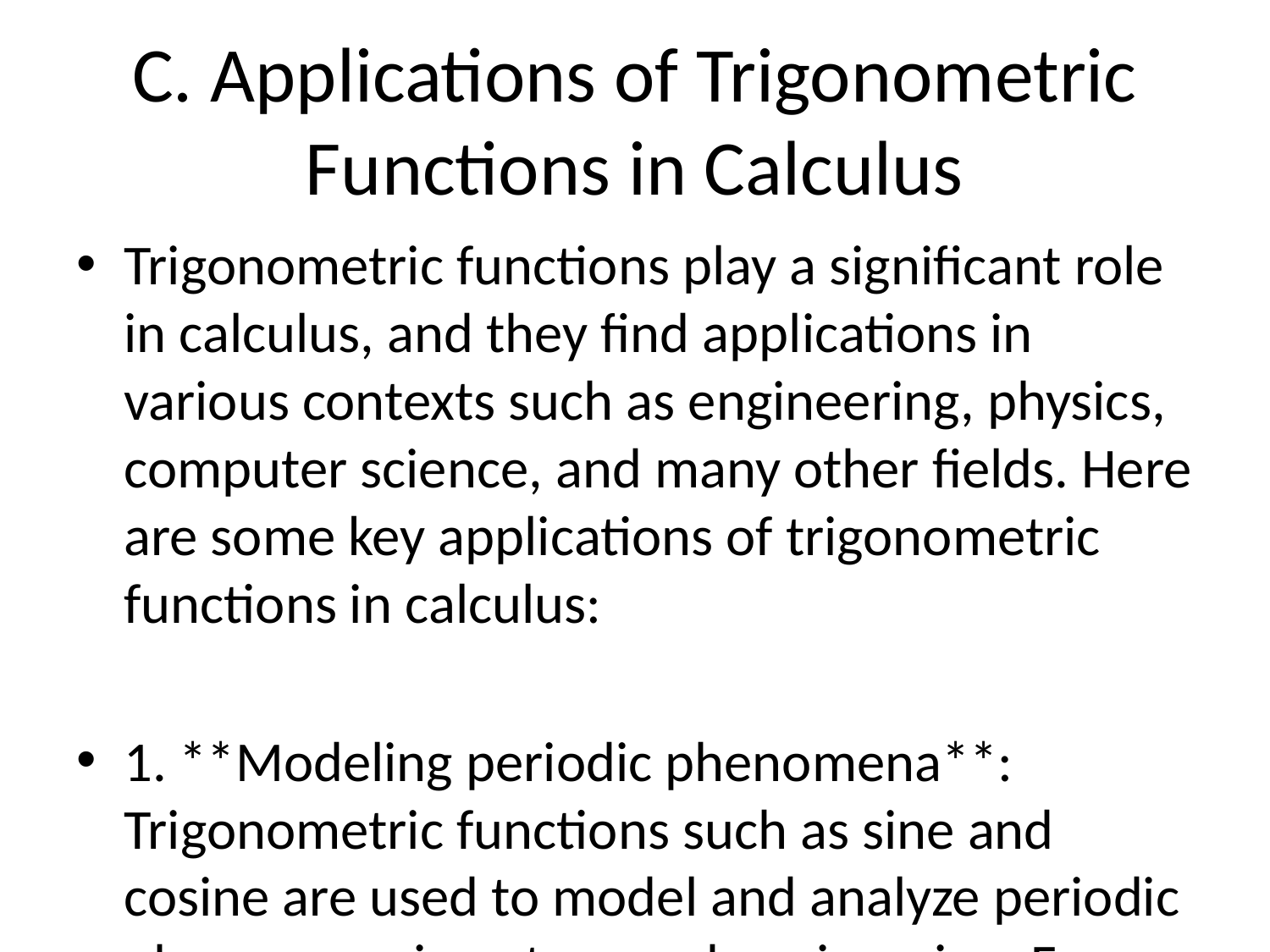

# C. Applications of Trigonometric Functions in Calculus
Trigonometric functions play a significant role in calculus, and they find applications in various contexts such as engineering, physics, computer science, and many other fields. Here are some key applications of trigonometric functions in calculus:

1. **Modeling periodic phenomena**: Trigonometric functions such as sine and cosine are used to model and analyze periodic phenomena in nature and engineering. For example, the motion of a pendulum, sound waves, electromagnetic waves, and alternating currents can be described using trigonometric functions.

2. **Integration of trigonometric functions**: Calculus involves the study of the integral of functions, and trigonometric functions frequently appear in integrals. Techniques such as trigonometric substitution, integration by parts, and trigonometric identities are employed to evaluate integrals involving trigonometric functions.

3. **Derivatives of trigonometric functions**: Derivatives of trigonometric functions are commonly used in calculus to analyze rates of change and slopes of curves. For example, the derivative of sine and cosine functions are related to each other and play a crucial role in differential equations, physics, and engineering.

4. **Fourier series**: Trigonometric functions are essential in Fourier series, which is a way to represent periodic functions as a sum of sine and cosine functions with different frequencies. Fourier series have applications in signal processing, data analysis, and solving partial differential equations.

5. **Vector calculus**: Trigonometric functions are used in vector calculus to describe the behavior of vectors in three-dimensional space. For instance, polar coordinates, which involve trigonometric functions like sine and cosine, are often used to represent positions and directions in space.

6. **Taylor series**: Trigonometric functions can be expanded into Taylor series, which are used to approximate functions near a point. Taylor series involving trigonometric functions are used in numerical analysis, physics, and engineering for solving complex problems.

7. **Applications in geometry and engineering**: Trigonometric functions are extensively used in geometry and engineering to solve problems related to angles, distances, heights, and other geometric properties. For example, in surveying, trigonometric functions are used to calculate distances and heights of inaccessible objects.

In conclusion, trigonometric functions are fundamental in calculus and have broad applications in various fields. Their properties and relationships help us understand and analyze complex phenomena, make accurate predictions, and solve real-world problems efficiently.